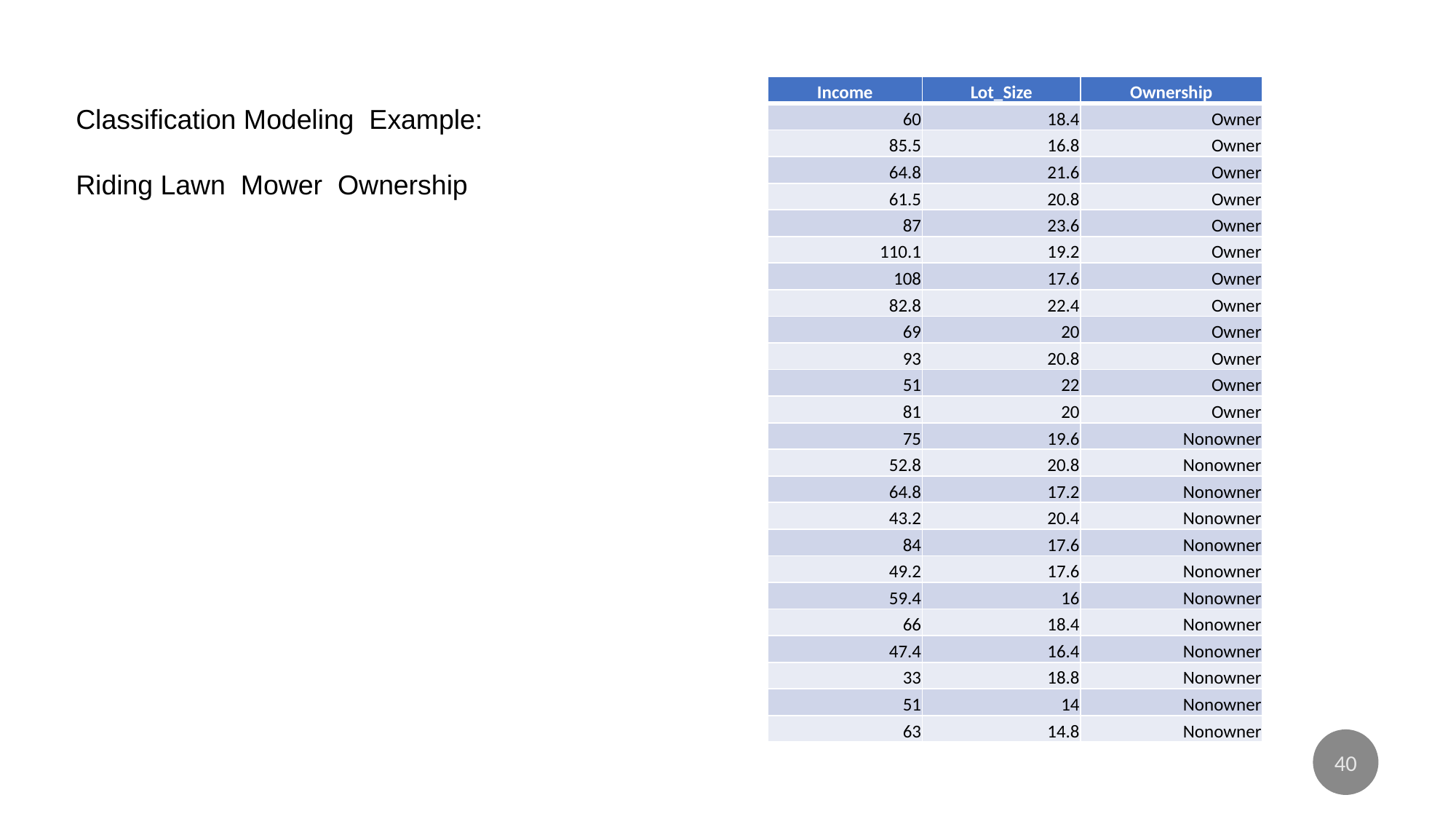

| Income | Lot\_Size | Ownership |
| --- | --- | --- |
| 60 | 18.4 | Owner |
| 85.5 | 16.8 | Owner |
| 64.8 | 21.6 | Owner |
| 61.5 | 20.8 | Owner |
| 87 | 23.6 | Owner |
| 110.1 | 19.2 | Owner |
| 108 | 17.6 | Owner |
| 82.8 | 22.4 | Owner |
| 69 | 20 | Owner |
| 93 | 20.8 | Owner |
| 51 | 22 | Owner |
| 81 | 20 | Owner |
| 75 | 19.6 | Nonowner |
| 52.8 | 20.8 | Nonowner |
| 64.8 | 17.2 | Nonowner |
| 43.2 | 20.4 | Nonowner |
| 84 | 17.6 | Nonowner |
| 49.2 | 17.6 | Nonowner |
| 59.4 | 16 | Nonowner |
| 66 | 18.4 | Nonowner |
| 47.4 | 16.4 | Nonowner |
| 33 | 18.8 | Nonowner |
| 51 | 14 | Nonowner |
| 63 | 14.8 | Nonowner |
Classification Modeling  Example:
Riding Lawn  Mower  Ownership
# Classification Modeling Example: Riding Lawn Mower Ownership
40